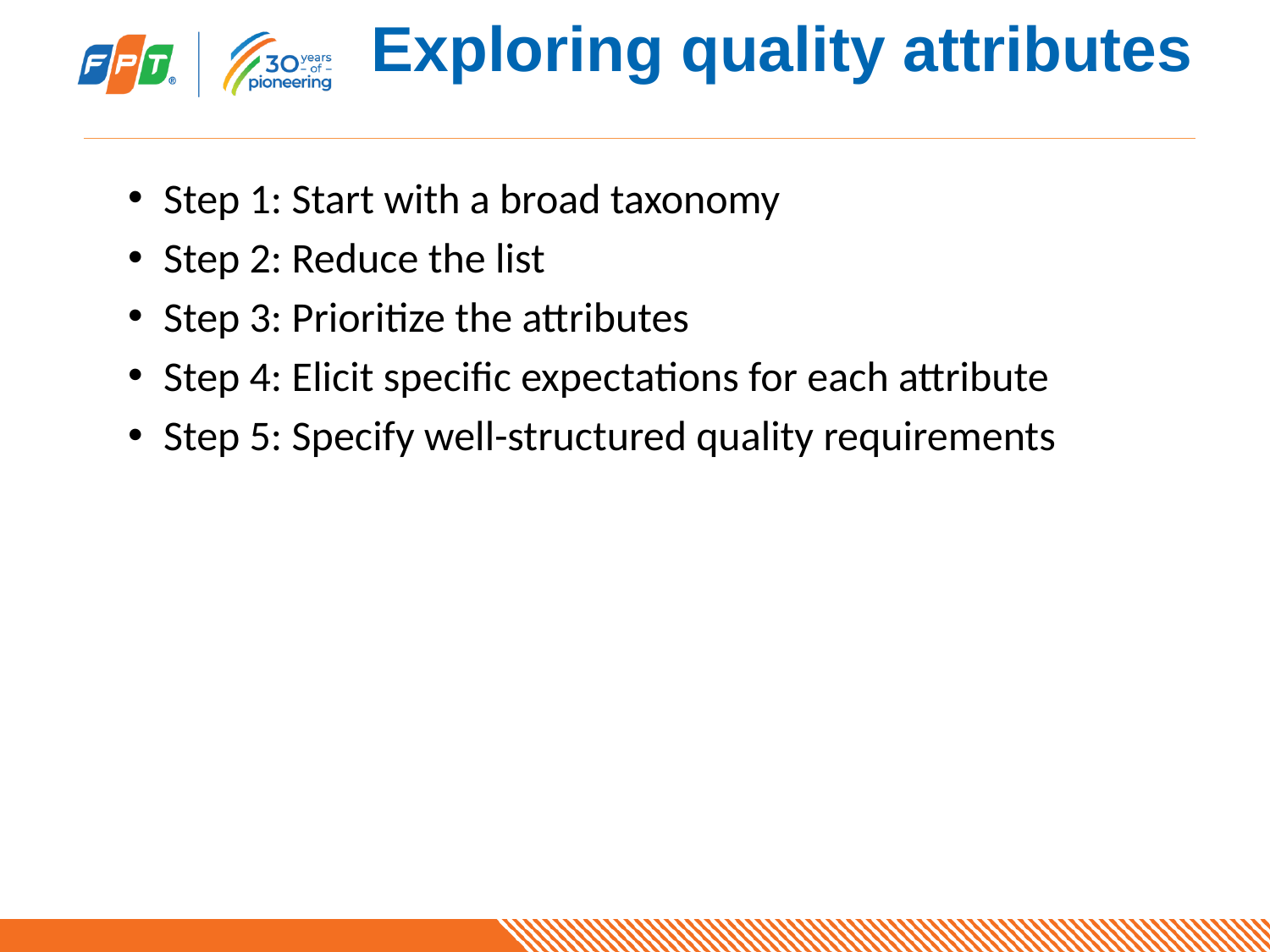

# Exploring quality attributes
Step 1: Start with a broad taxonomy
Step 2: Reduce the list
Step 3: Prioritize the attributes
Step 4: Elicit specific expectations for each attribute
Step 5: Specify well-structured quality requirements